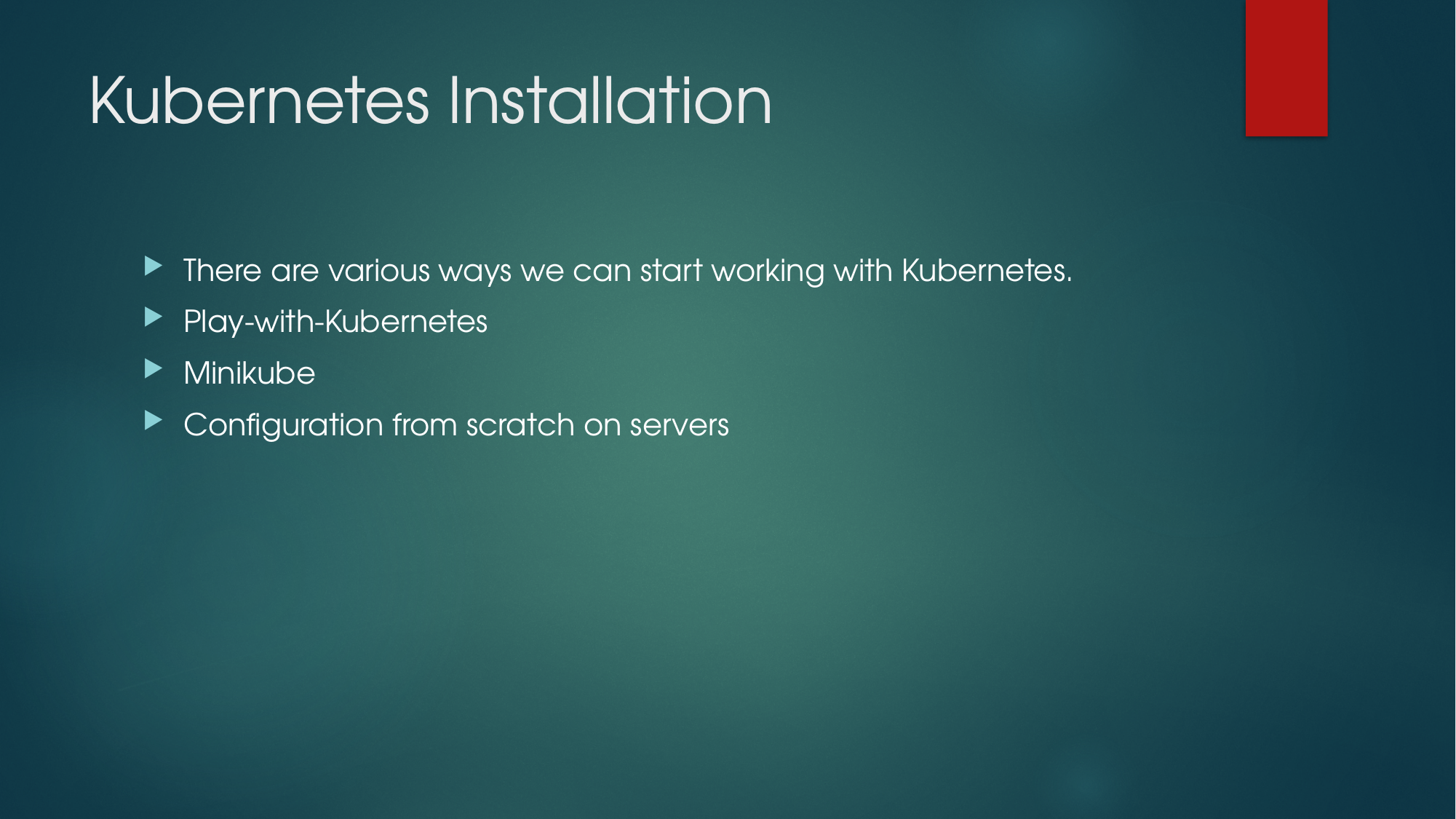

# Kubernetes Installation
There are various ways we can start working with Kubernetes.
Play-with-Kubernetes
Minikube
Configuration from scratch on servers